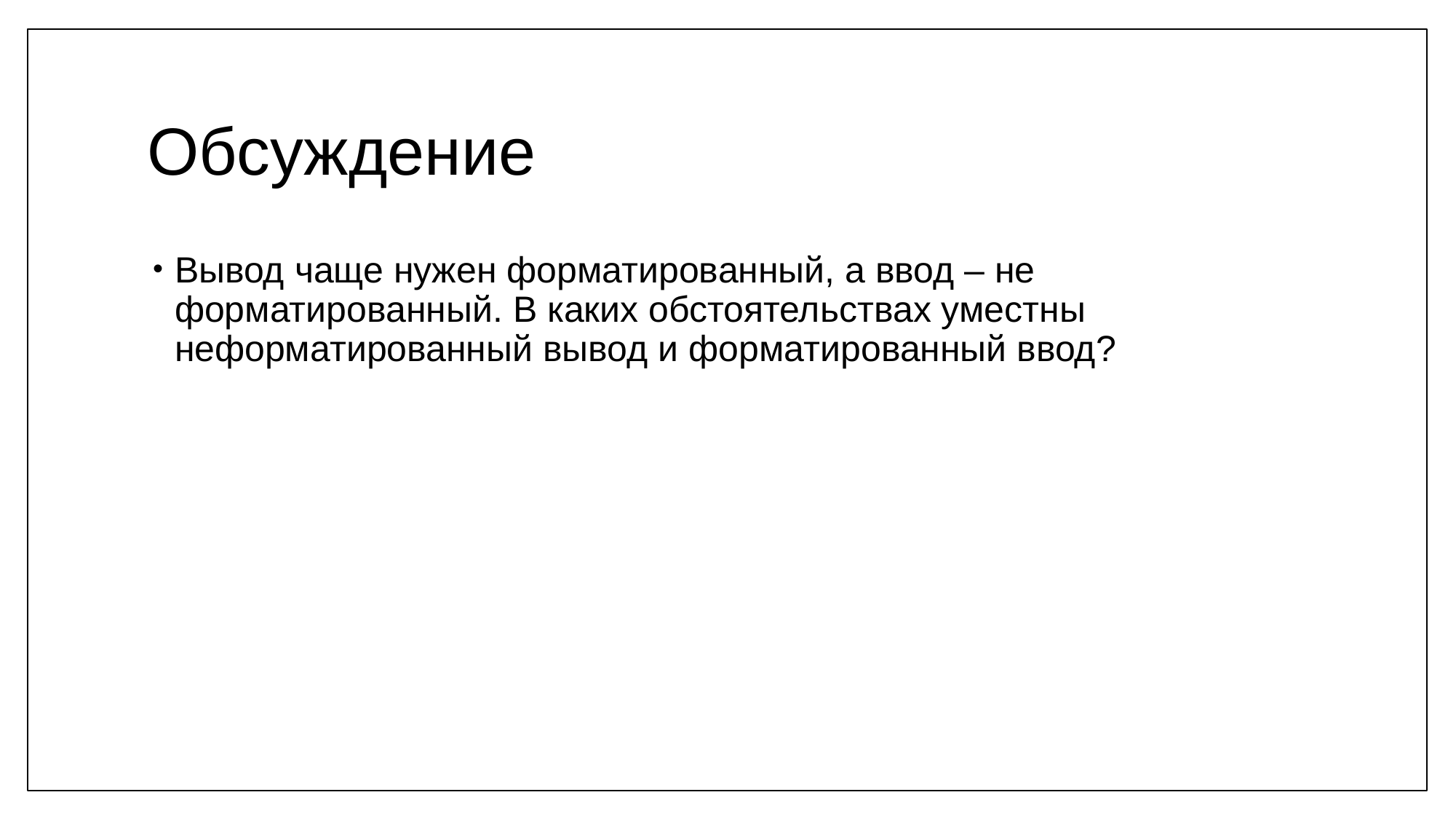

# Обсуждение
Вывод чаще нужен форматированный, а ввод – не форматированный. В каких обстоятельствах уместны неформатированный вывод и форматированный ввод?